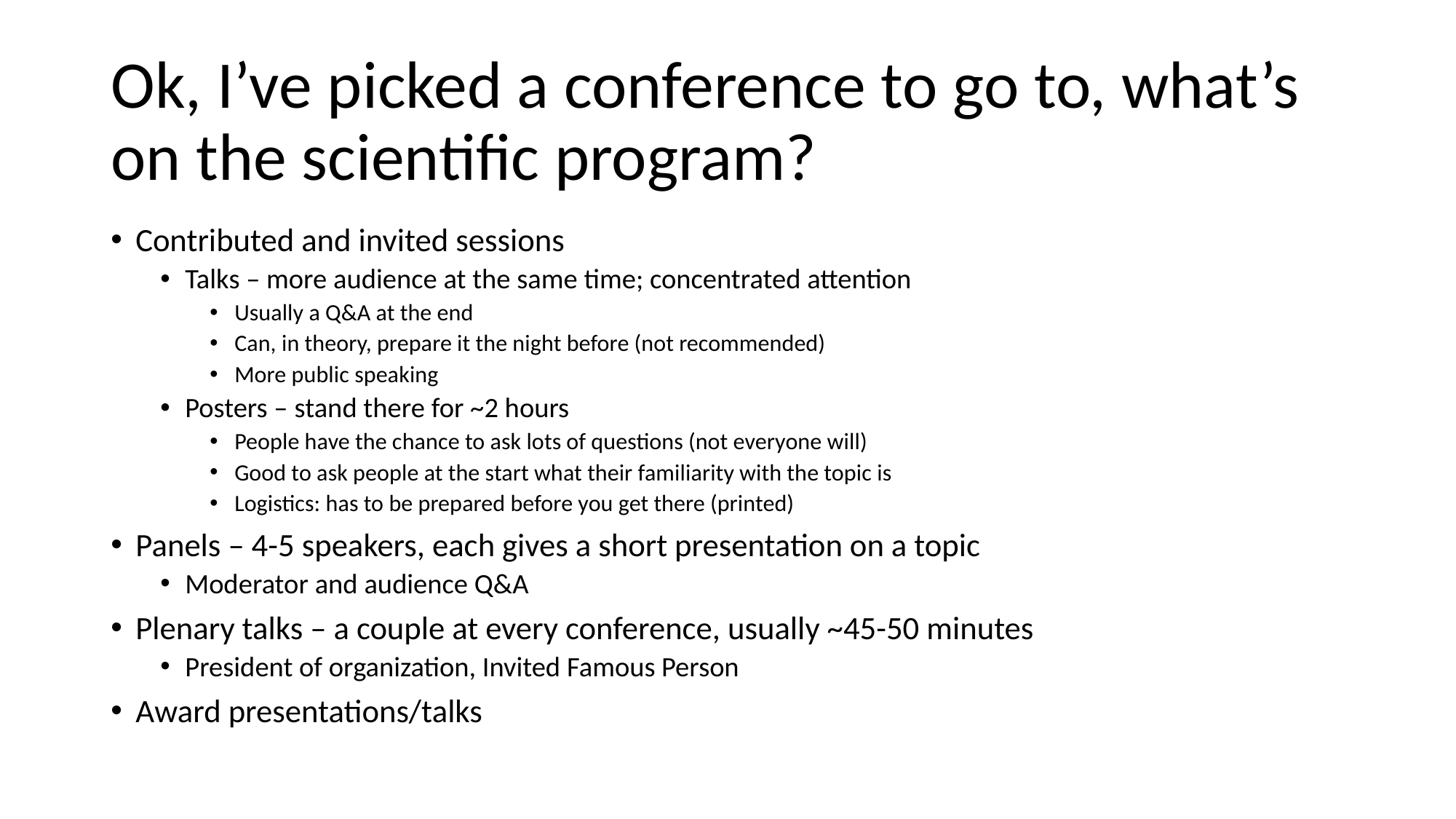

# Ok, I’ve picked a conference to go to, what’s on the scientific program?
Contributed and invited sessions
Talks – more audience at the same time; concentrated attention
Usually a Q&A at the end
Can, in theory, prepare it the night before (not recommended)
More public speaking
Posters – stand there for ~2 hours
People have the chance to ask lots of questions (not everyone will)
Good to ask people at the start what their familiarity with the topic is
Logistics: has to be prepared before you get there (printed)
Panels – 4-5 speakers, each gives a short presentation on a topic
Moderator and audience Q&A
Plenary talks – a couple at every conference, usually ~45-50 minutes
President of organization, Invited Famous Person
Award presentations/talks